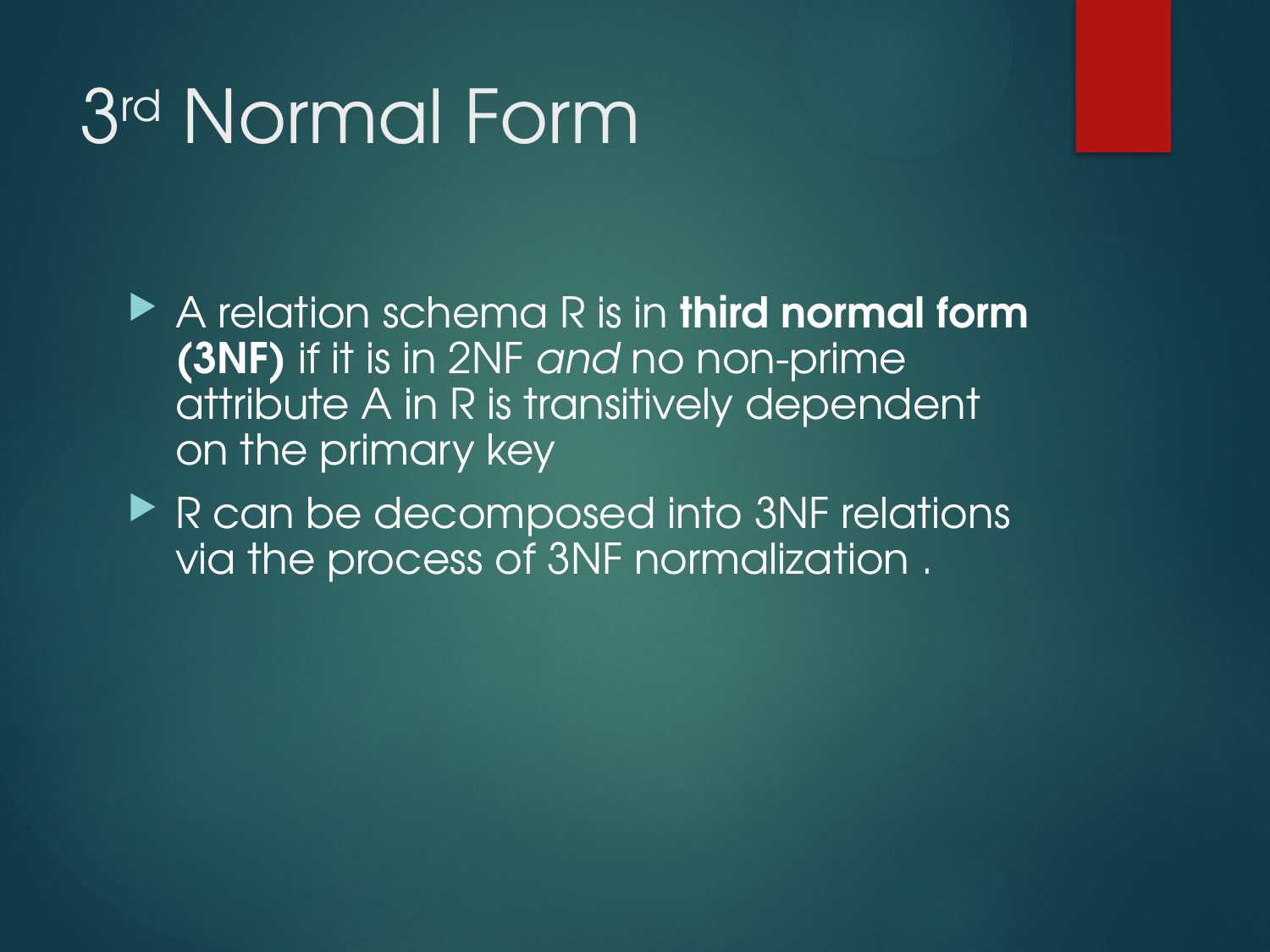

# 3rd Normal Form
A relation schema R is in third normal form (3NF) if it is in 2NF and no non-prime attribute A in R is transitively dependent on the primary key
R can be decomposed into 3NF relations via the process of 3NF normalization .